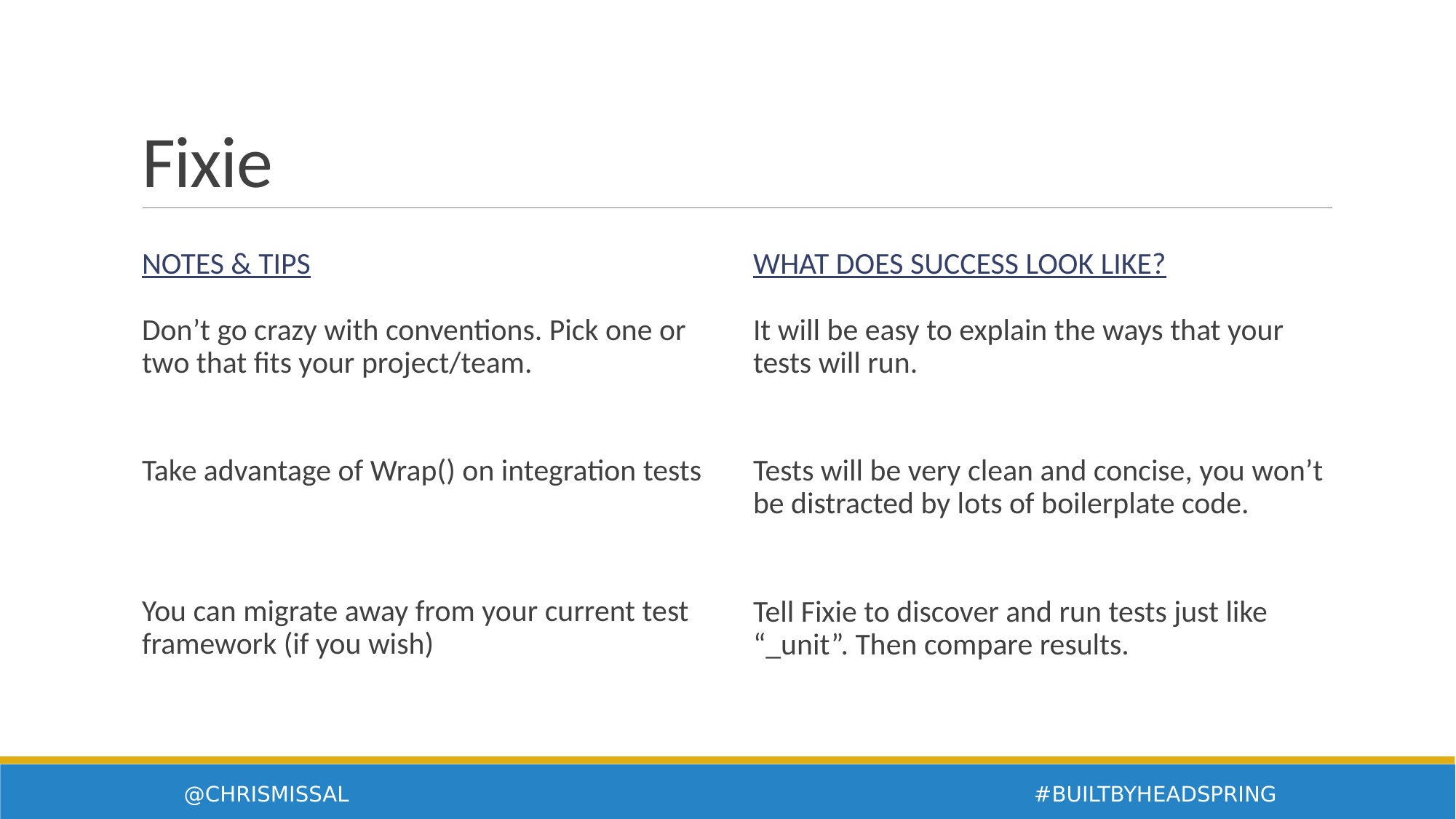

# Fixie
Notes & Tips
What does success Look like?
It will be easy to explain the ways that your tests will run.

Tests will be very clean and concise, you won’t be distracted by lots of boilerplate code.

Tell Fixie to discover and run tests just like “_unit”. Then compare results.
Don’t go crazy with conventions. Pick one or two that fits your project/team.

Take advantage of Wrap() on integration tests

You can migrate away from your current test framework (if you wish)
@ChrisMissal                                                                                                      #BuiltByHeadspring